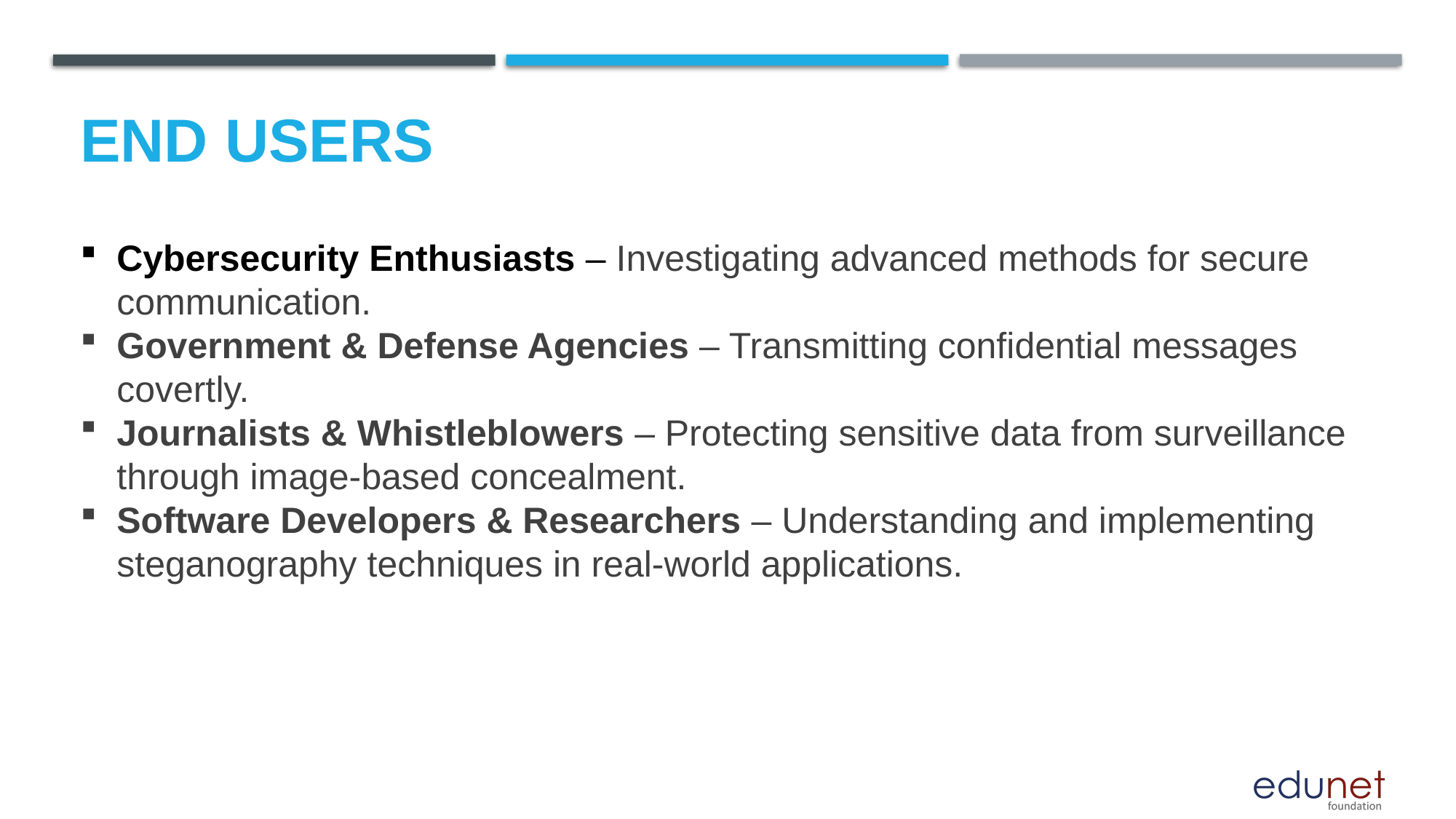

# End users
Cybersecurity Enthusiasts – Investigating advanced methods for secure communication.
Government & Defense Agencies – Transmitting confidential messages covertly.
Journalists & Whistleblowers – Protecting sensitive data from surveillance through image-based concealment.
Software Developers & Researchers – Understanding and implementing steganography techniques in real-world applications.